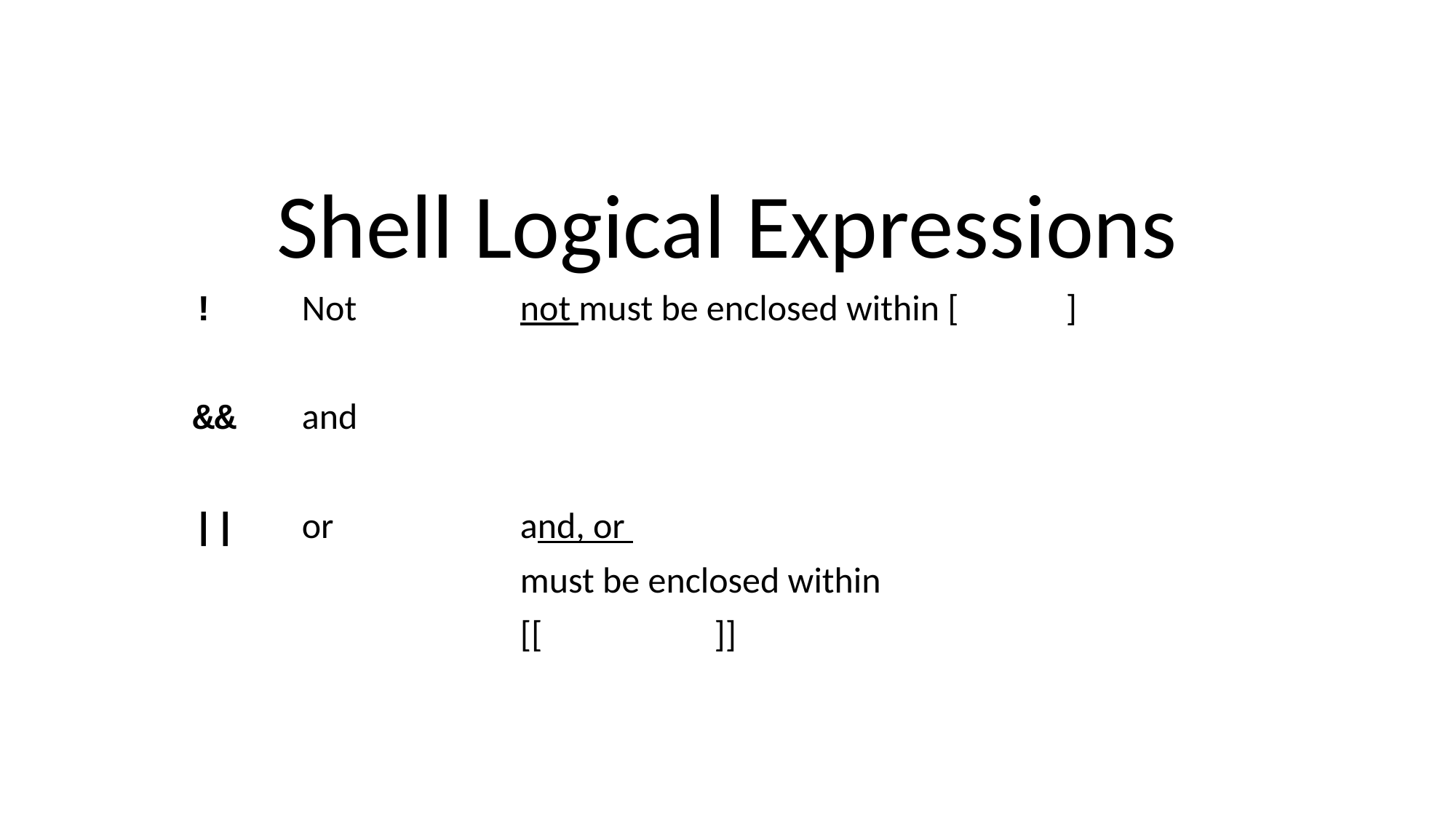

# Shell Logical Expressions
!	Not		not must be enclosed within [	]

&&	and

||	or		and, or
			must be enclosed within
			[[                     ]]